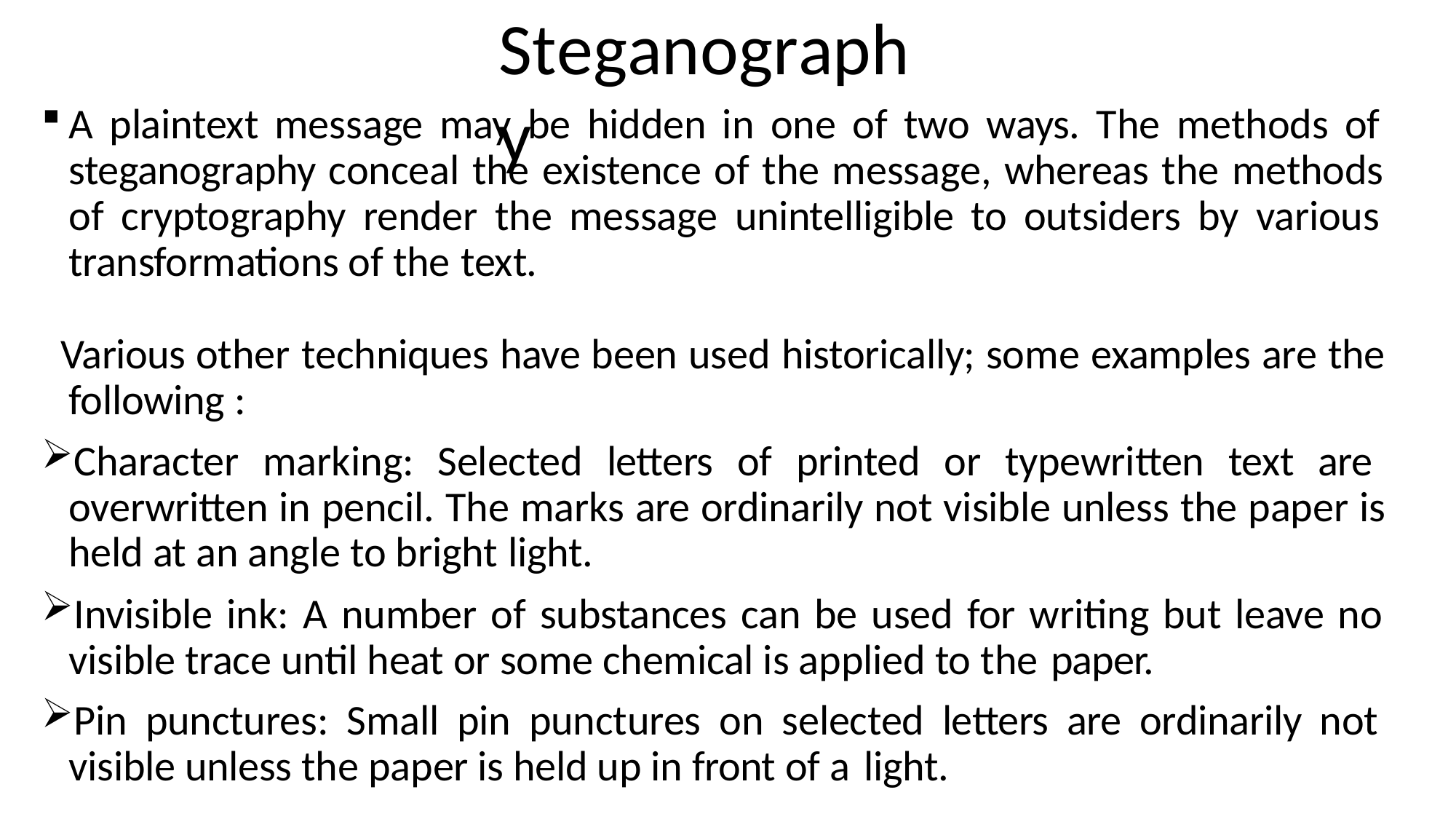

# Steganography
A plaintext message may be hidden in one of two ways. The methods of  steganography conceal the existence of the message, whereas the methods  of cryptography render the message unintelligible to outsiders by various  transformations of the text.

Various other techniques have been used historically; some examples are the  following :
Character marking: Selected letters of printed or typewritten text are  overwritten in pencil. The marks are ordinarily not visible unless the paper is  held at an angle to bright light.
Invisible ink: A number of substances can be used for writing but leave no  visible trace until heat or some chemical is applied to the paper.
Pin punctures: Small pin punctures on selected letters are ordinarily not  visible unless the paper is held up in front of a light.